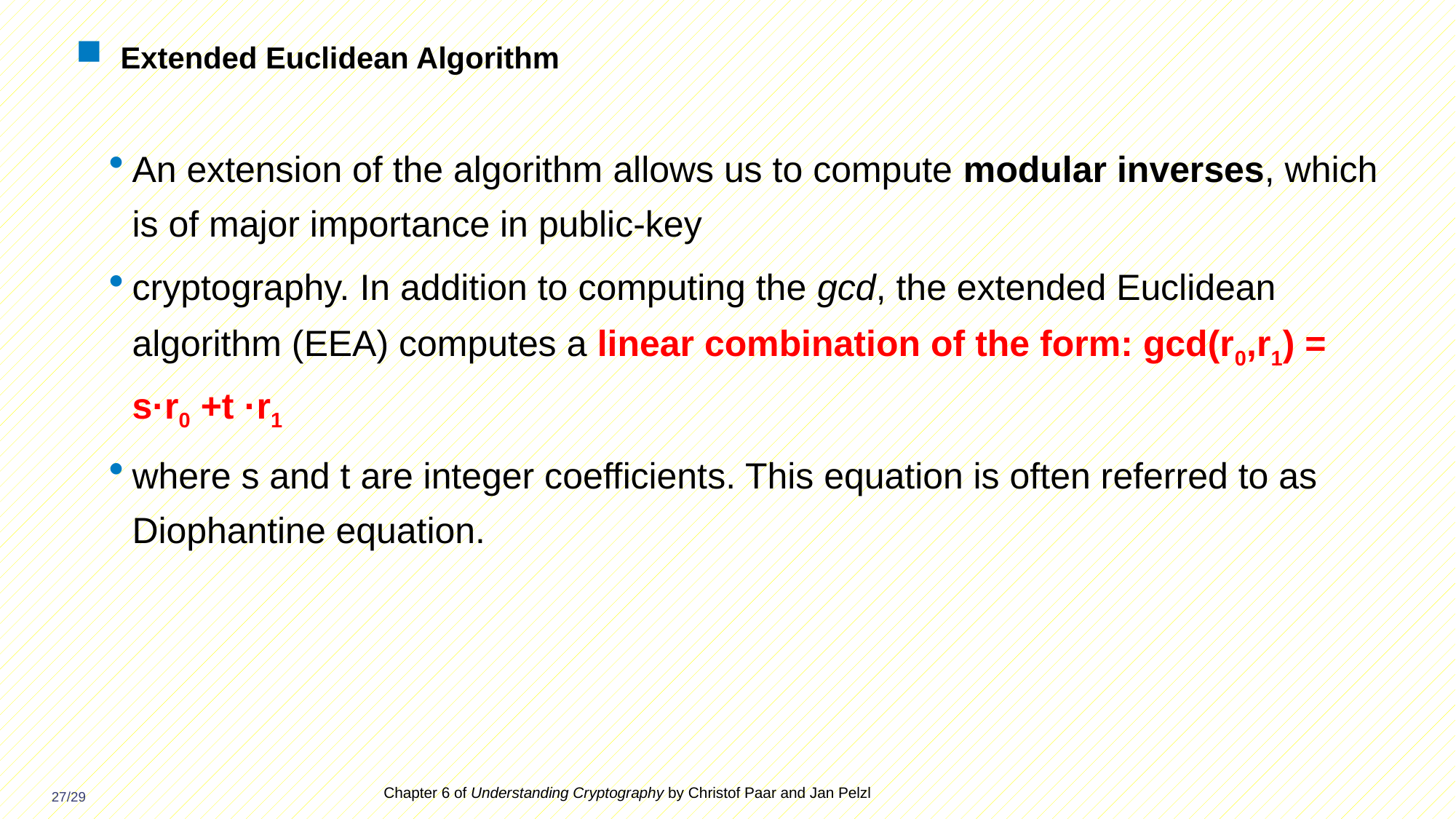

# Extended Euclidean Algorithm
An extension of the algorithm allows us to compute modular inverses, which is of major importance in public-key
cryptography. In addition to computing the gcd, the extended Euclidean algorithm (EEA) computes a linear combination of the form: gcd(r0,r1) = s·r0 +t ·r1
where s and t are integer coefficients. This equation is often referred to as Diophantine equation.
Chapter 6 of Understanding Cryptography by Christof Paar and Jan Pelzl
27/29